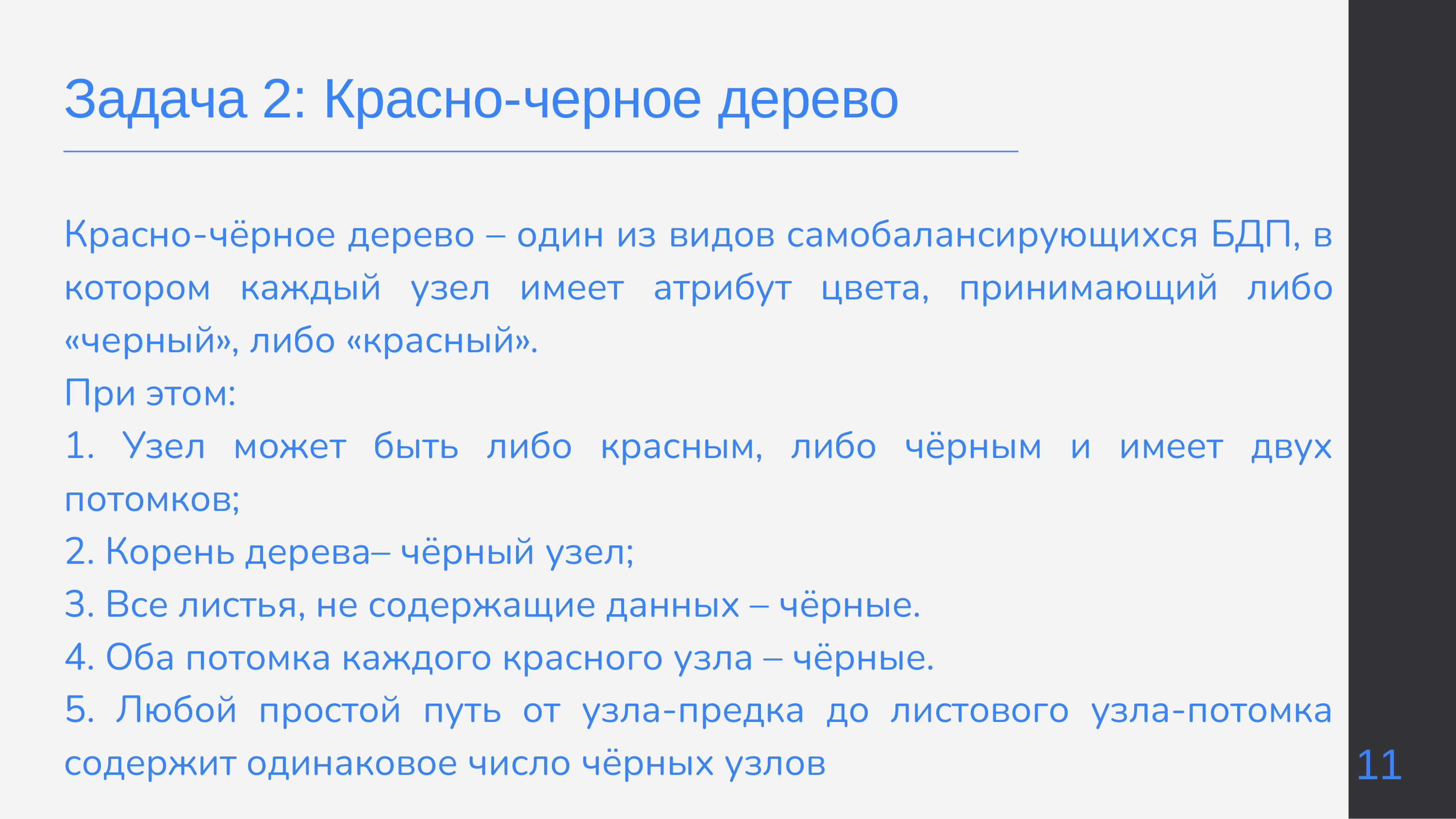

Задача 2: Красно-черное дерево

Красно-чёрное дерево – один из видов самобалансирующихся БДП, в котором каждый узел имеет атрибут цвета, принимающий либо «черный», либо «красный».
При этом:
1. Узел может быть либо красным, либо чёрным и имеет двух потомков;
2. Корень дерева– чёрный узел;
3. Все листья, не содержащие данных – чёрные.
4. Оба потомка каждого красного узла – чёрные.
5. Любой простой путь от узла-предка до листового узла-потомка содержит одинаковое число чёрных узлов
11